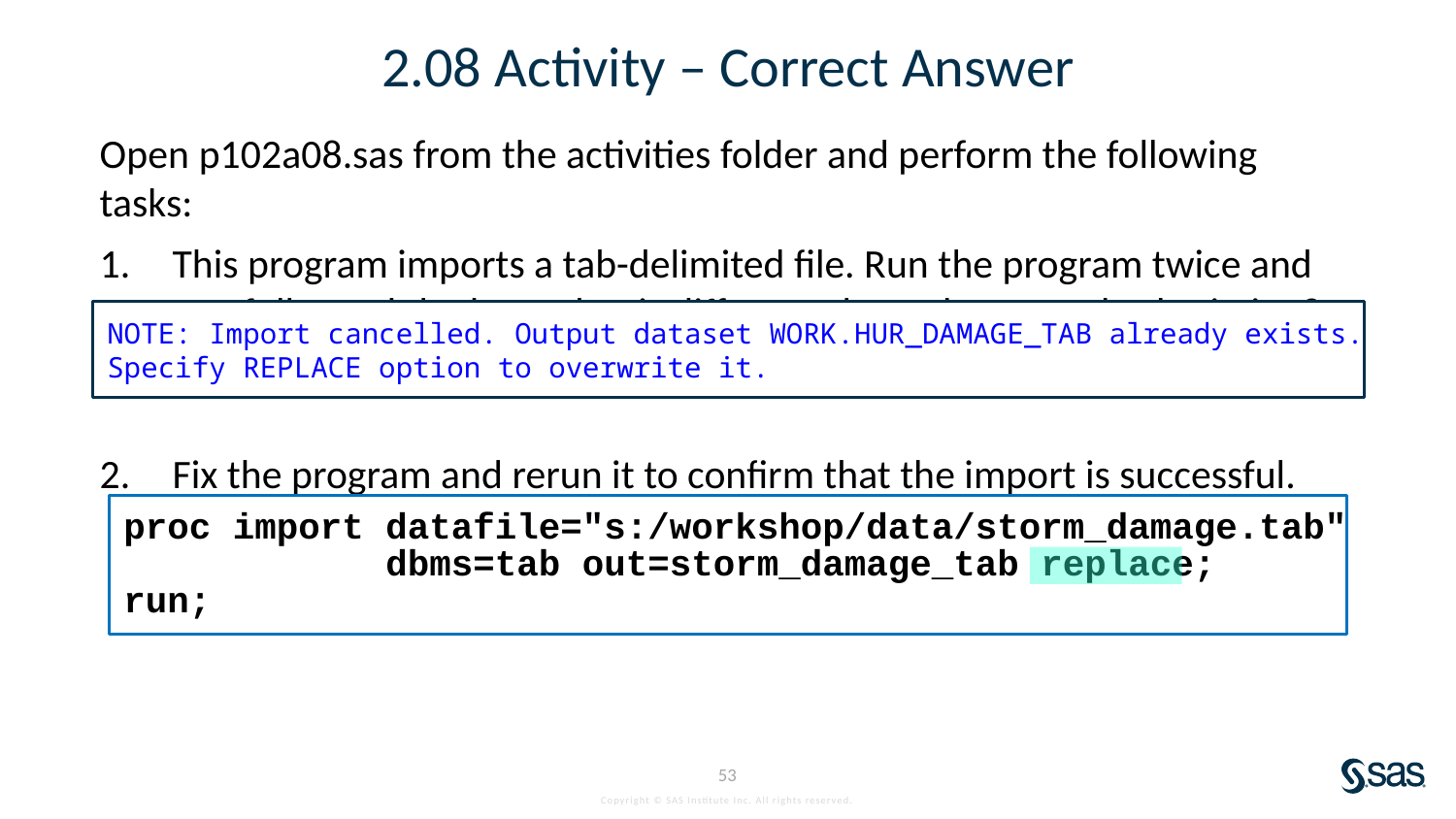

# 2.08 Activity – Correct Answer
Open p102a08.sas from the activities folder and perform the following tasks:
This program imports a tab-delimited file. Run the program twice and carefully read the log. What is different about the second submission?
Fix the program and rerun it to confirm that the import is successful.

NOTE: Import cancelled. Output dataset WORK.HUR_DAMAGE_TAB already exists.
Specify REPLACE option to overwrite it.
proc import datafile="s:/workshop/data/storm_damage.tab"
            dbms=tab out=storm_damage_tab replace;
run;